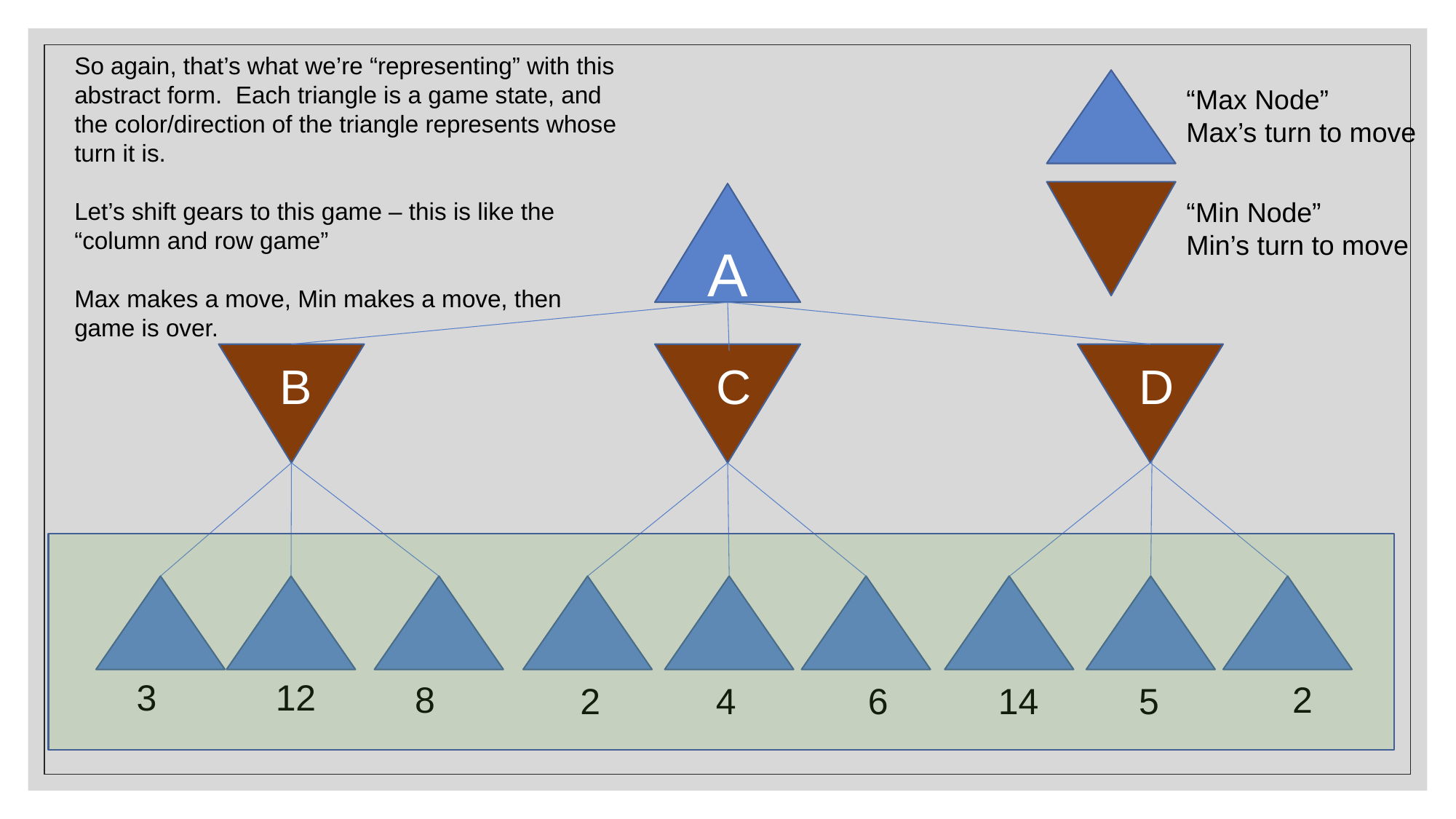

So again, that’s what we’re “representing” with this abstract form.  Each triangle is a game state, and the color/direction of the triangle represents whose turn it is.

Let’s shift gears to this game – this is like the
“column and row game”

Max makes a move, Min makes a move, then game is over.

“Max Node”
Max’s turn to move

A
“Min Node”
Min’s turn to move

B

C

D

3
12
2
8
6
14
5
4
2